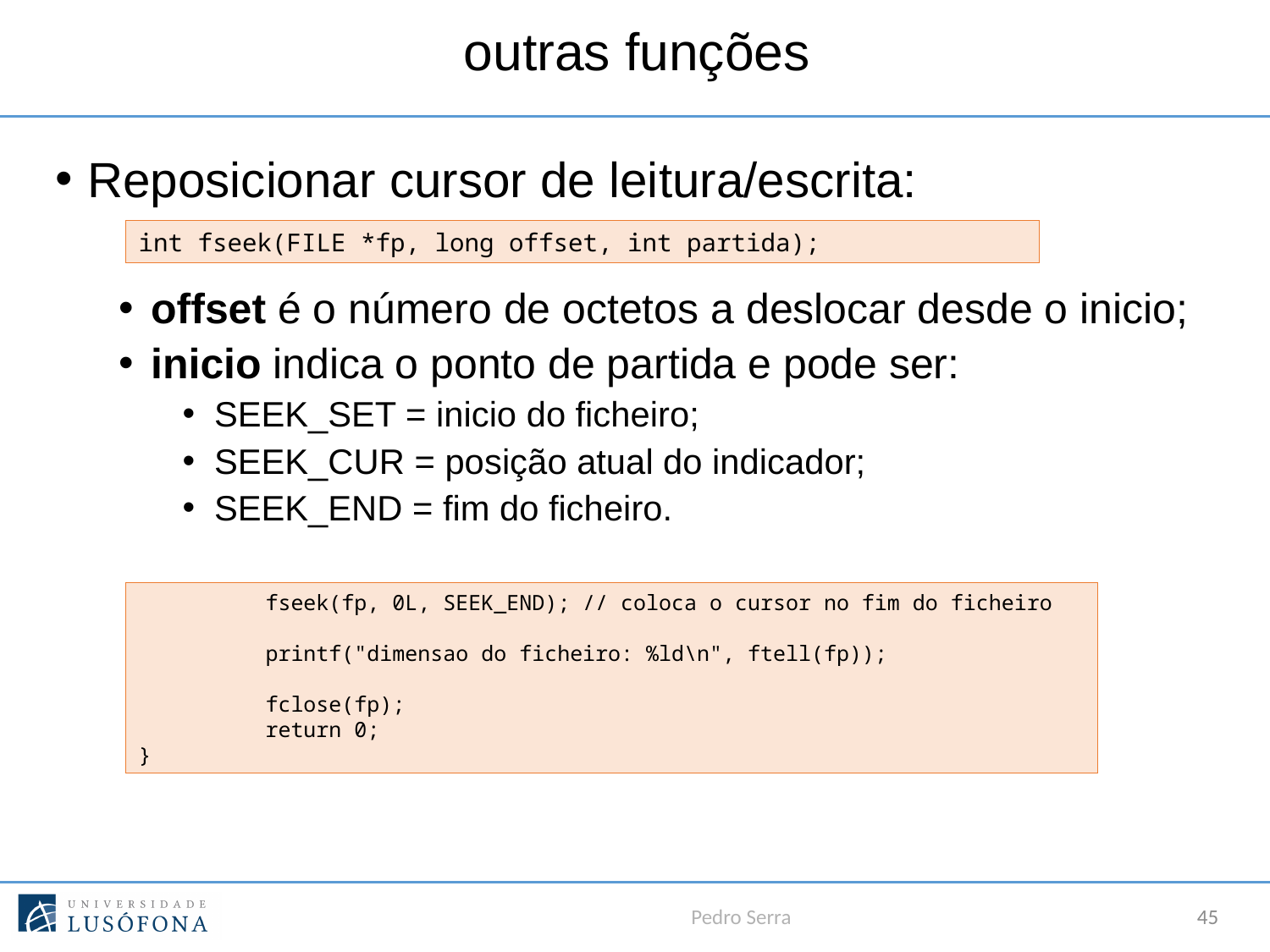

# outras funções
Reposicionar cursor de leitura/escrita:

offset é o número de octetos a deslocar desde o inicio;
inicio indica o ponto de partida e pode ser:
SEEK_SET = inicio do ficheiro;
SEEK_CUR = posição atual do indicador;
SEEK_END = fim do ficheiro.
int fseek(FILE *fp, long offset, int partida);
	fseek(fp, 0L, SEEK_END); // coloca o cursor no fim do ficheiro

	printf("dimensao do ficheiro: %ld\n", ftell(fp));

	fclose(fp);
	return 0;
}
Pedro Serra
45